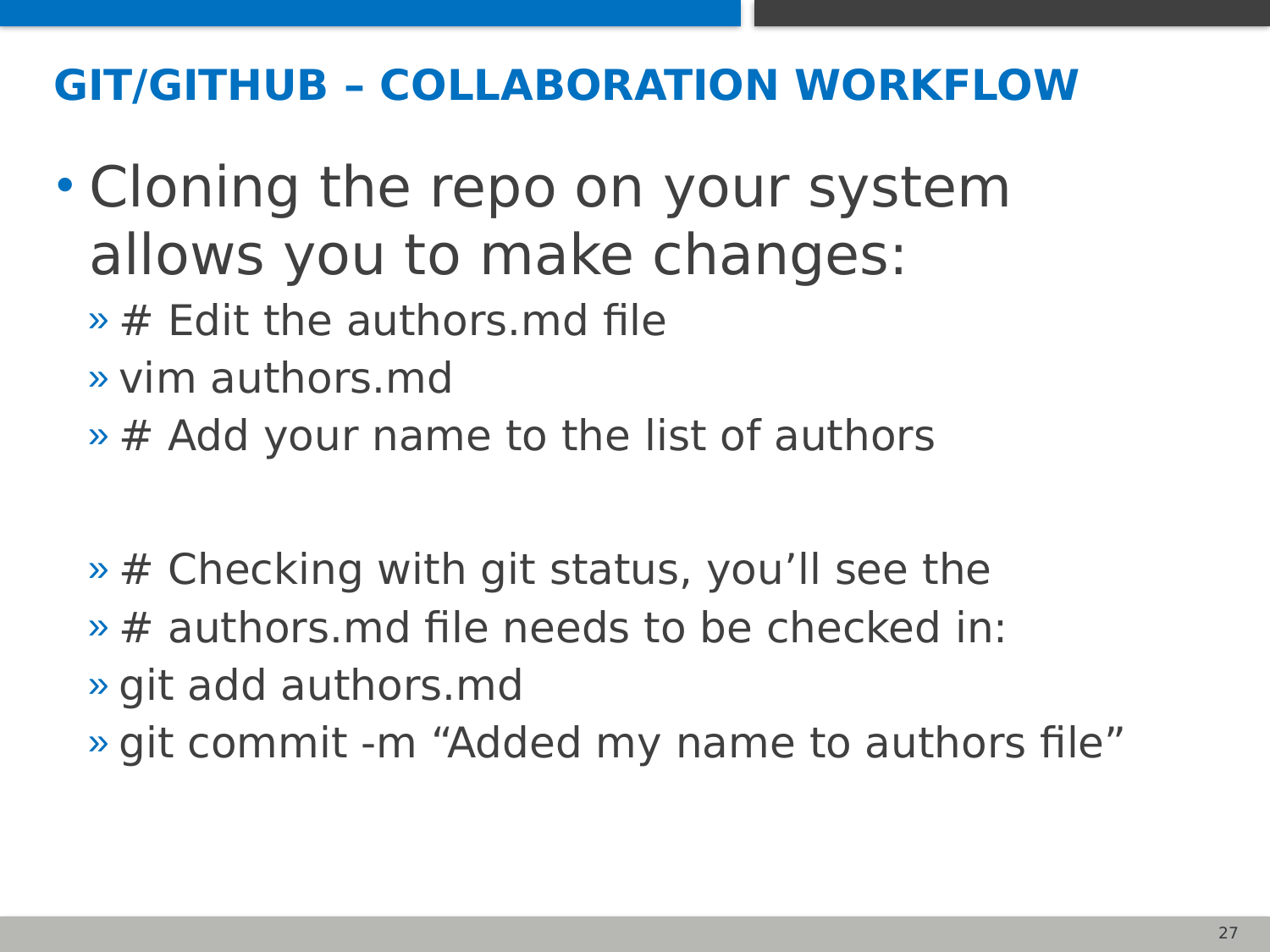

# Git/Github – collaboration workflow
Cloning the repo on your system allows you to make changes:
# Edit the authors.md file
vim authors.md
# Add your name to the list of authors

# Checking with git status, you’ll see the
# authors.md file needs to be checked in:
git add authors.md
git commit -m “Added my name to authors file”